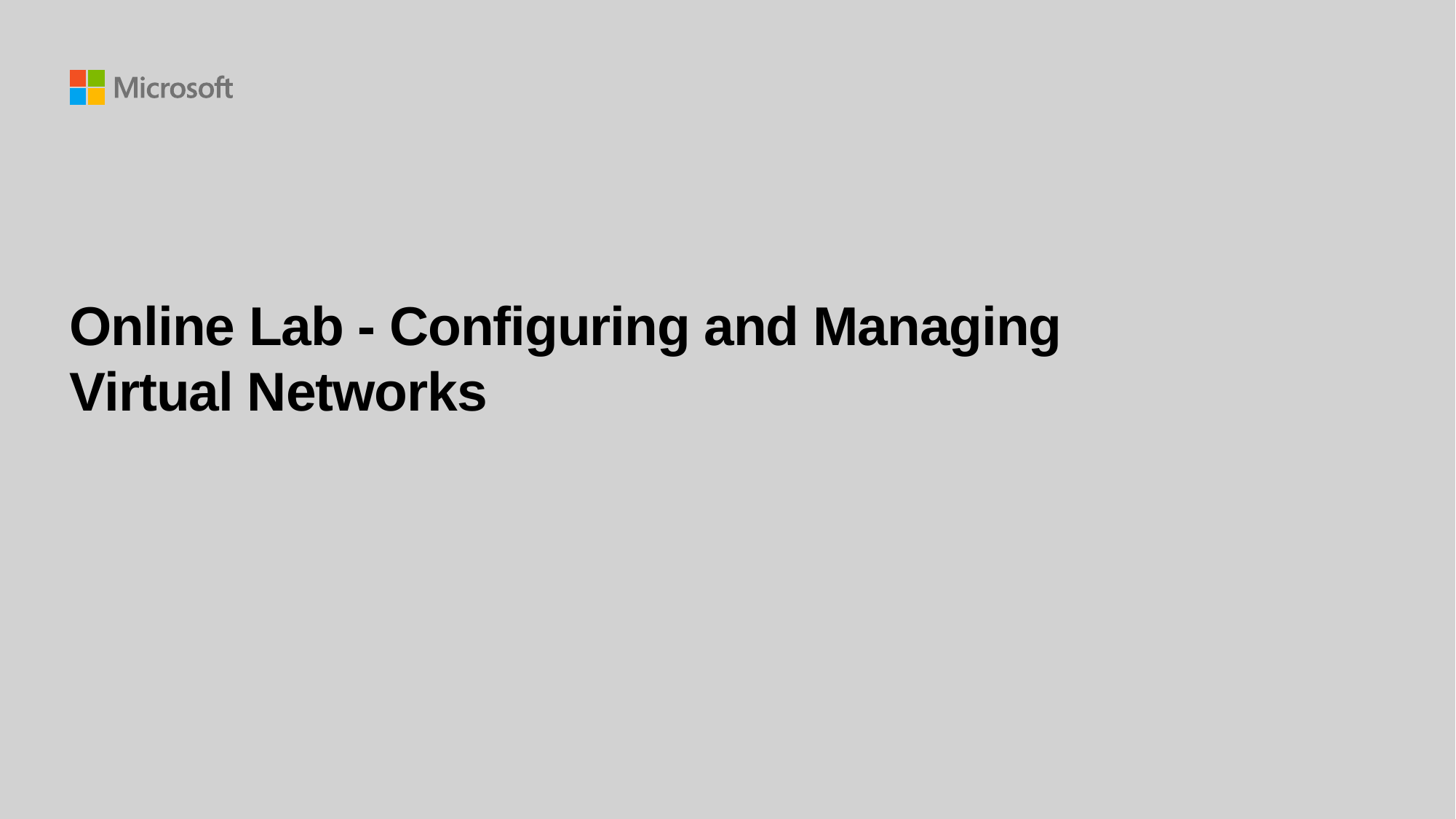

# Online Lab - Configuring and Managing Virtual Networks